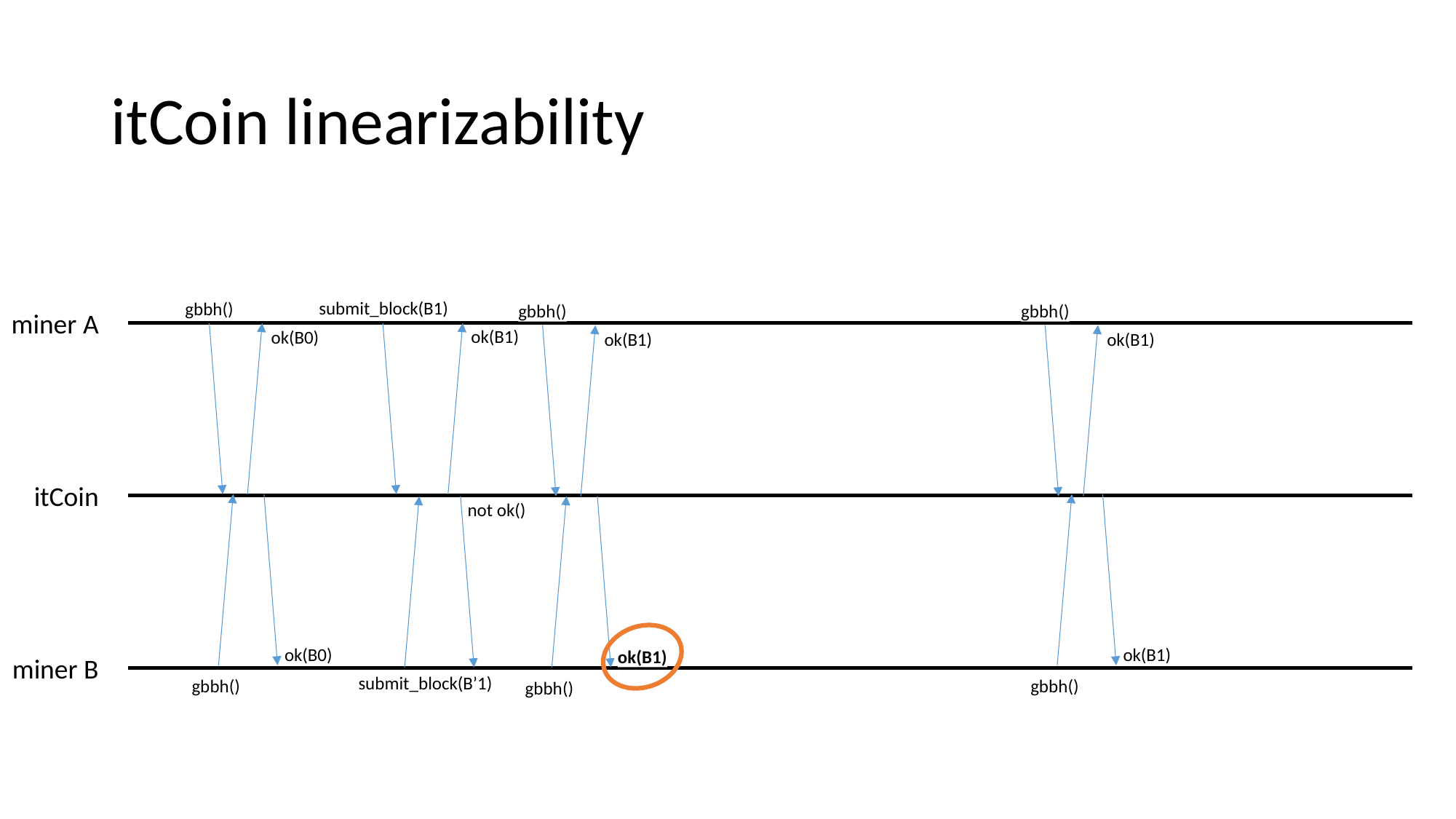

# itCoin linearizability
submit_block(B1)
gbbh()
gbbh()
gbbh()
ok(B1)
ok(B0)
ok(B1)
ok(B1)
not ok()

ok(B0)
ok(B1)
ok(B1)
submit_block(B’1)
gbbh()
gbbh()
gbbh()